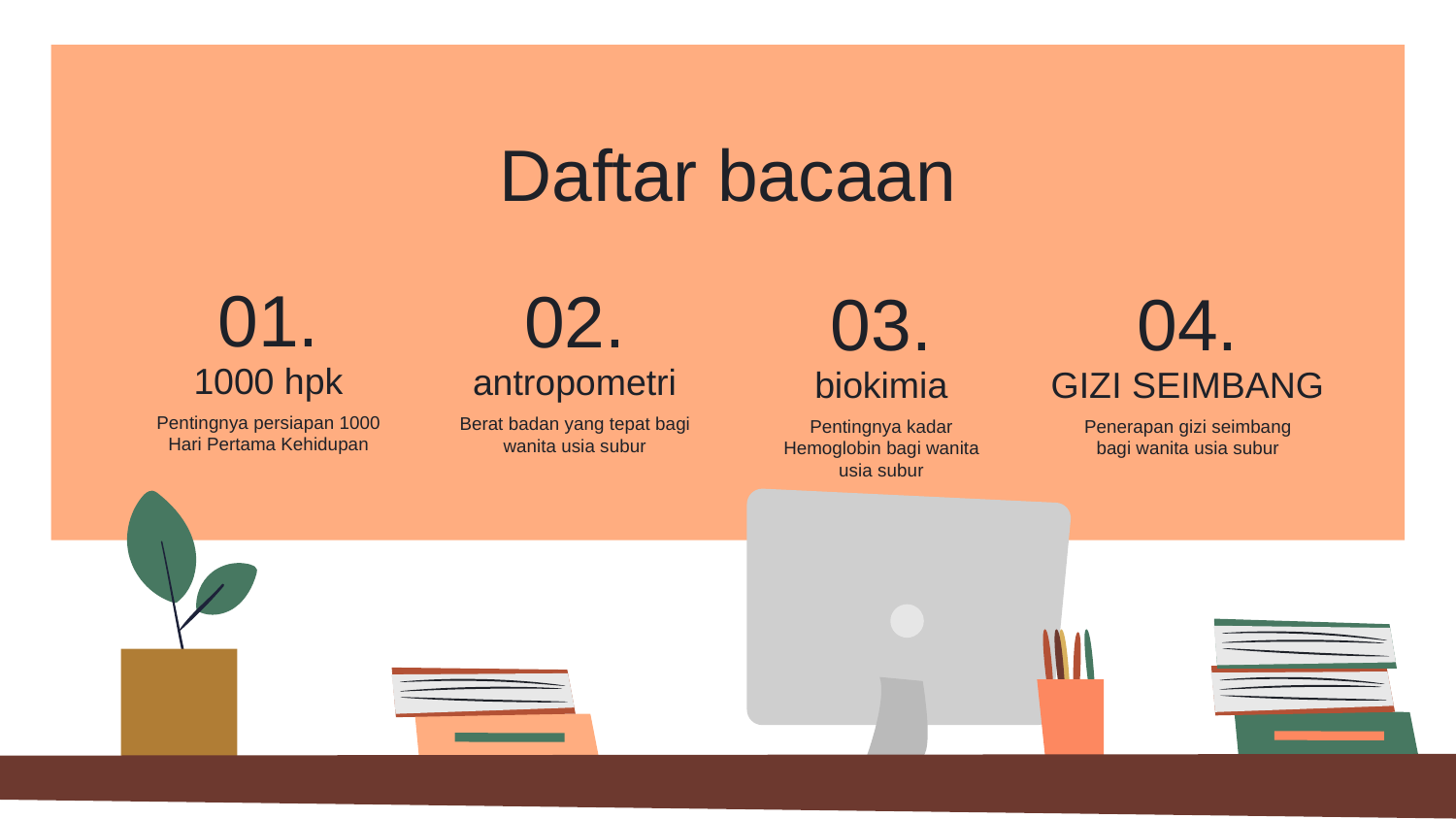

# Daftar bacaan
01.
02.
03.
04.
1000 hpk
antropometri
biokimia
GIZI SEIMBANG
Pentingnya persiapan 1000 Hari Pertama Kehidupan
Berat badan yang tepat bagi wanita usia subur
Pentingnya kadar Hemoglobin bagi wanita usia subur

Penerapan gizi seimbang bagi wanita usia subur